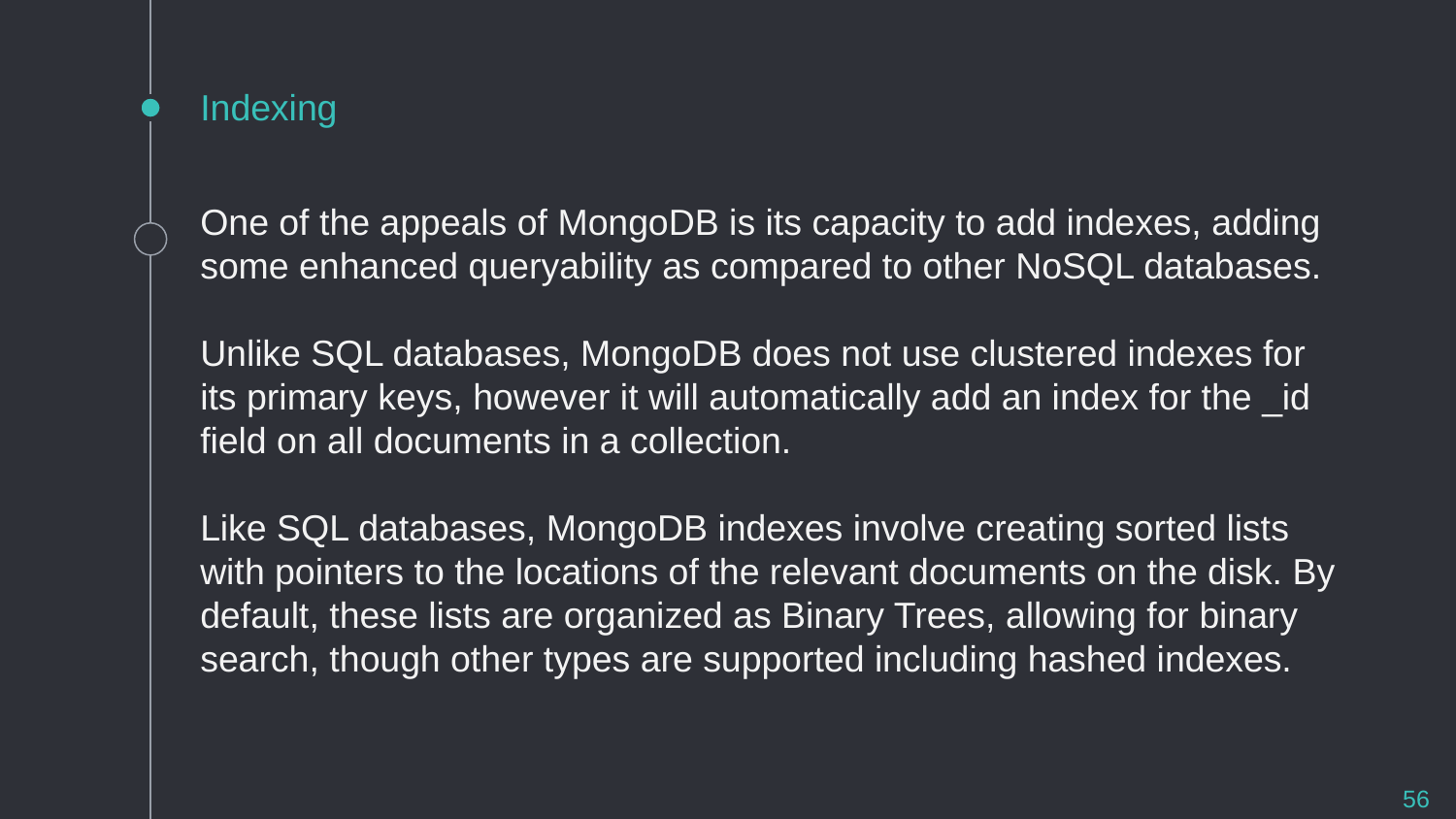

# Indexing
One of the appeals of MongoDB is its capacity to add indexes, adding some enhanced queryability as compared to other NoSQL databases.

Unlike SQL databases, MongoDB does not use clustered indexes for its primary keys, however it will automatically add an index for the _id field on all documents in a collection.

Like SQL databases, MongoDB indexes involve creating sorted lists with pointers to the locations of the relevant documents on the disk. By default, these lists are organized as Binary Trees, allowing for binary search, though other types are supported including hashed indexes.
56